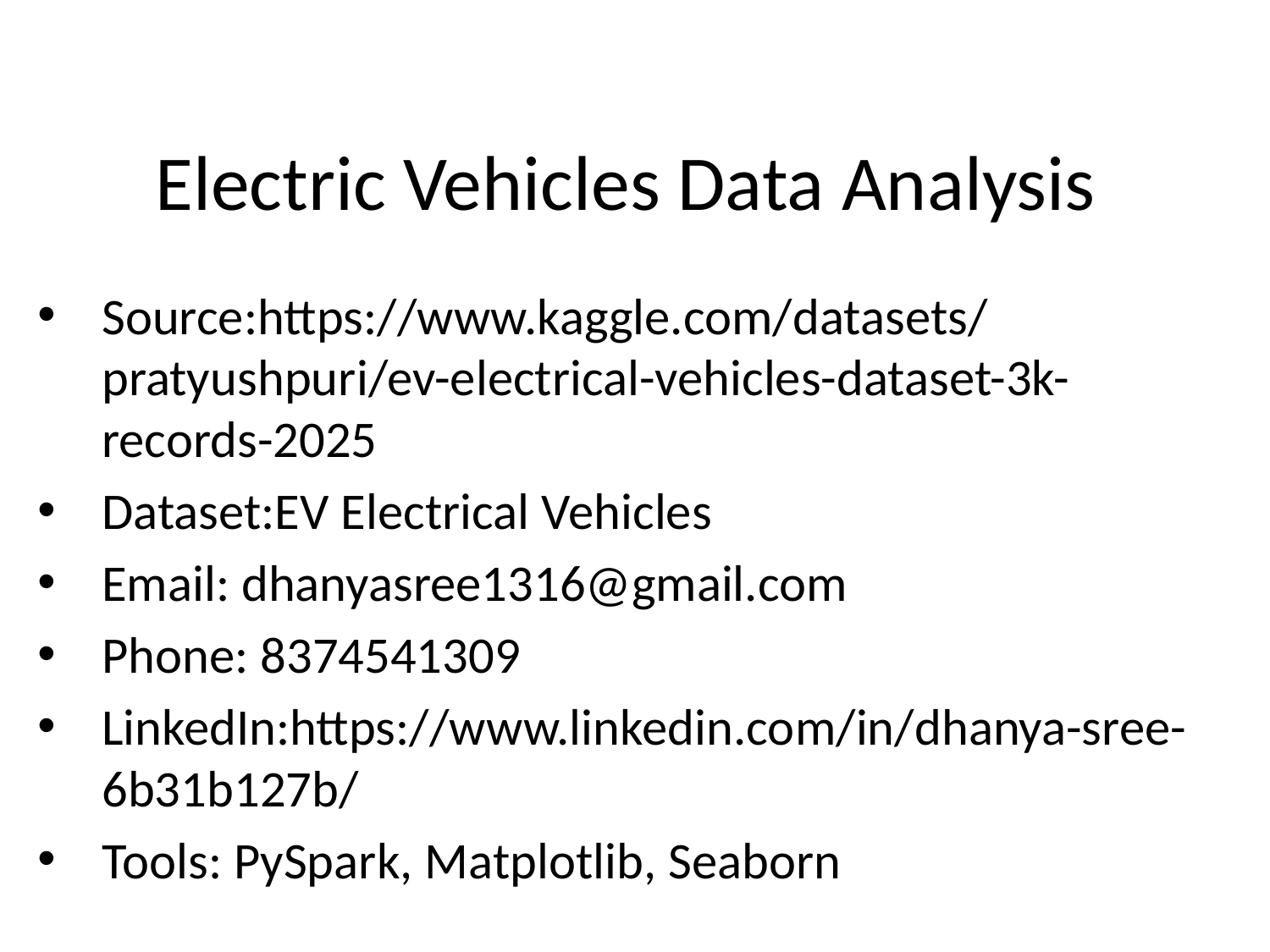

# Electric Vehicles Data Analysis
Source:https://www.kaggle.com/datasets/pratyushpuri/ev-electrical-vehicles-dataset-3k-records-2025
Dataset:EV Electrical Vehicles
Email: dhanyasree1316@gmail.com
Phone: 8374541309
LinkedIn:https://www.linkedin.com/in/dhanya-sree-6b31b127b/
Tools: PySpark, Matplotlib, Seaborn